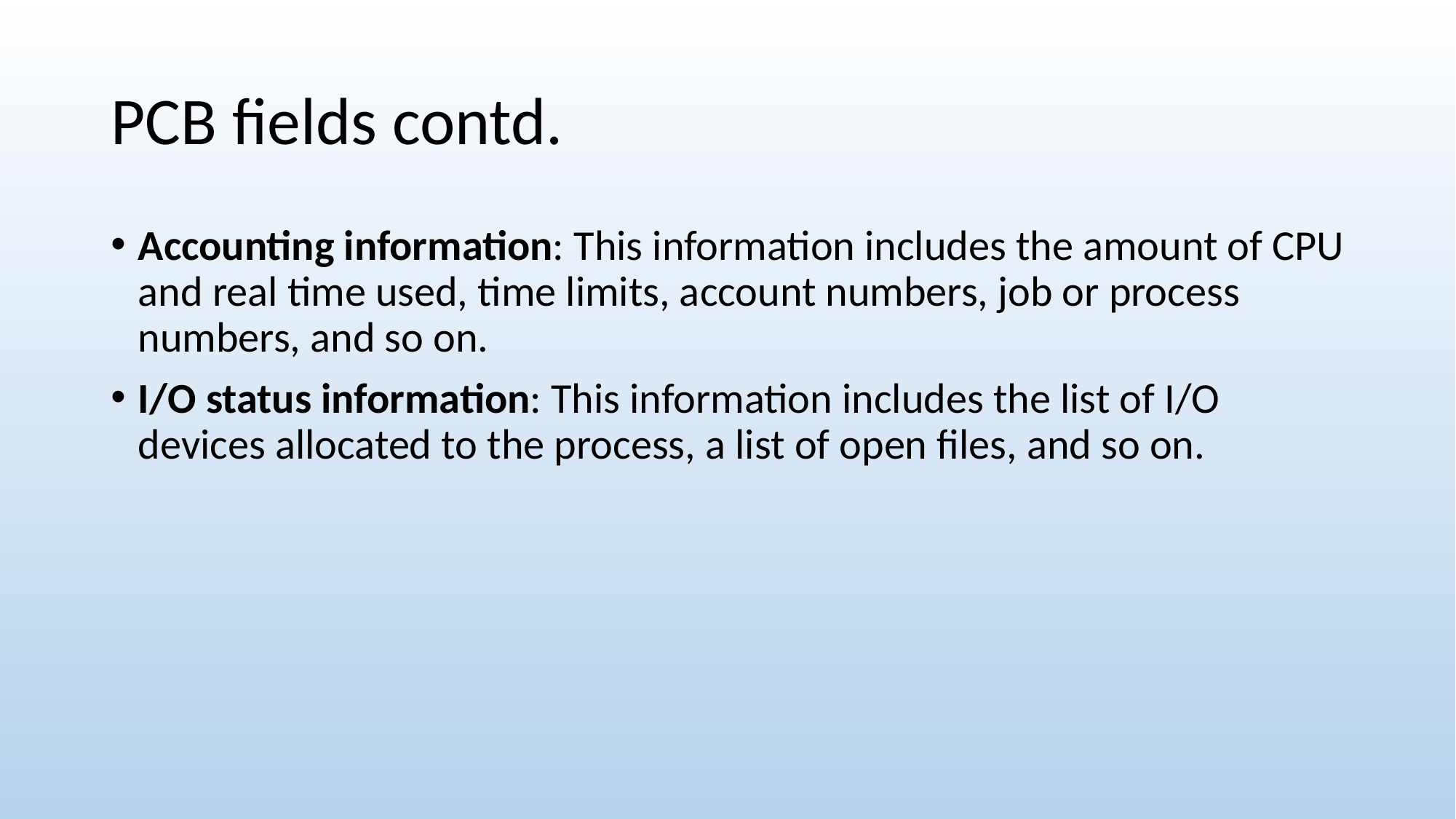

# PCB fields contd.
Accounting information: This information includes the amount of CPU and real time used, time limits, account numbers, job or process numbers, and so on.
I/O status information: This information includes the list of I/O devices allocated to the process, a list of open files, and so on.